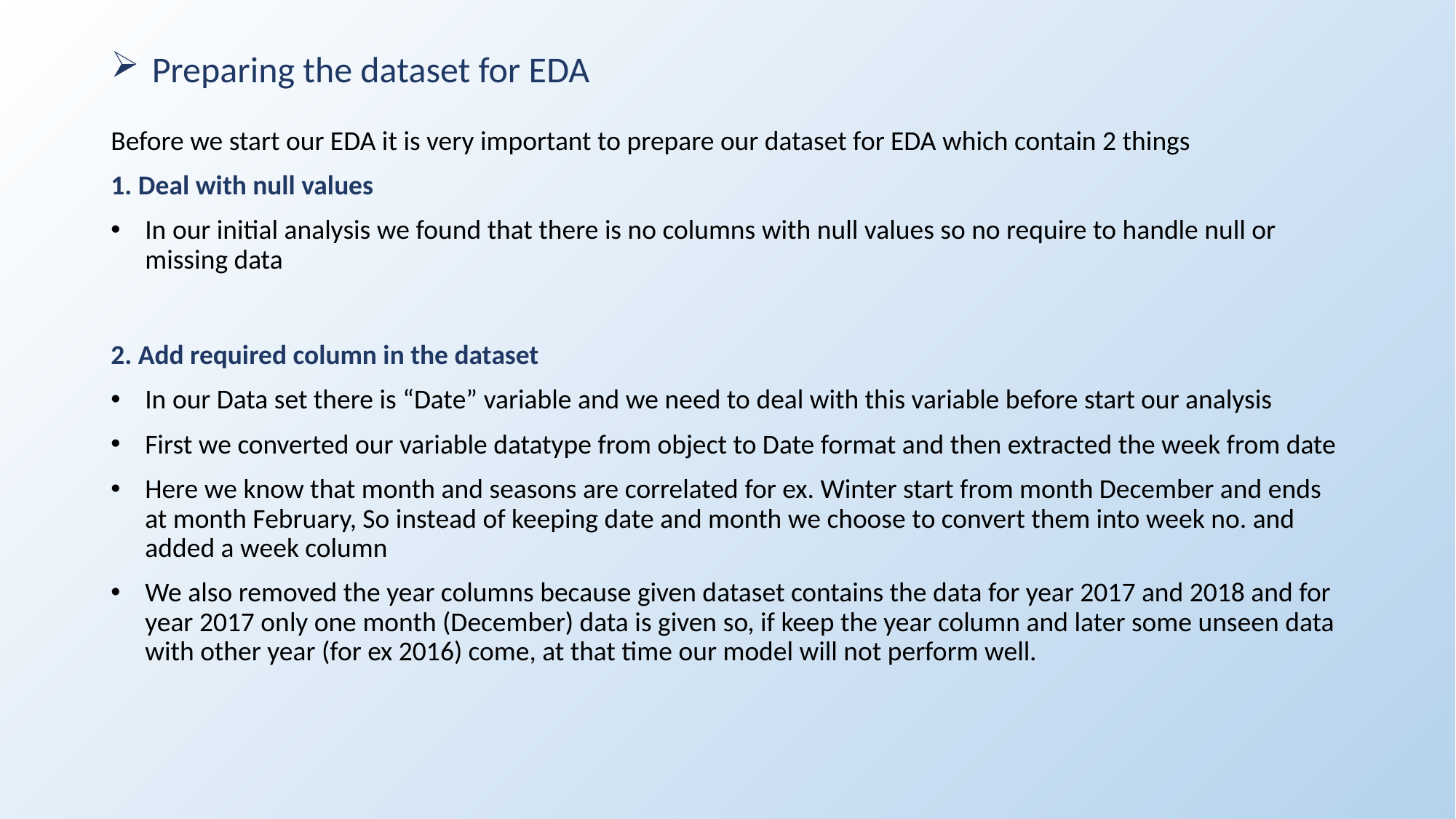

# Preparing the dataset for EDA
Before we start our EDA it is very important to prepare our dataset for EDA which contain 2 things
1. Deal with null values
In our initial analysis we found that there is no columns with null values so no require to handle null or missing data

2. Add required column in the dataset
In our Data set there is “Date” variable and we need to deal with this variable before start our analysis
First we converted our variable datatype from object to Date format and then extracted the week from date
Here we know that month and seasons are correlated for ex. Winter start from month December and ends at month February, So instead of keeping date and month we choose to convert them into week no. and added a week column
We also removed the year columns because given dataset contains the data for year 2017 and 2018 and for year 2017 only one month (December) data is given so, if keep the year column and later some unseen data with other year (for ex 2016) come, at that time our model will not perform well.